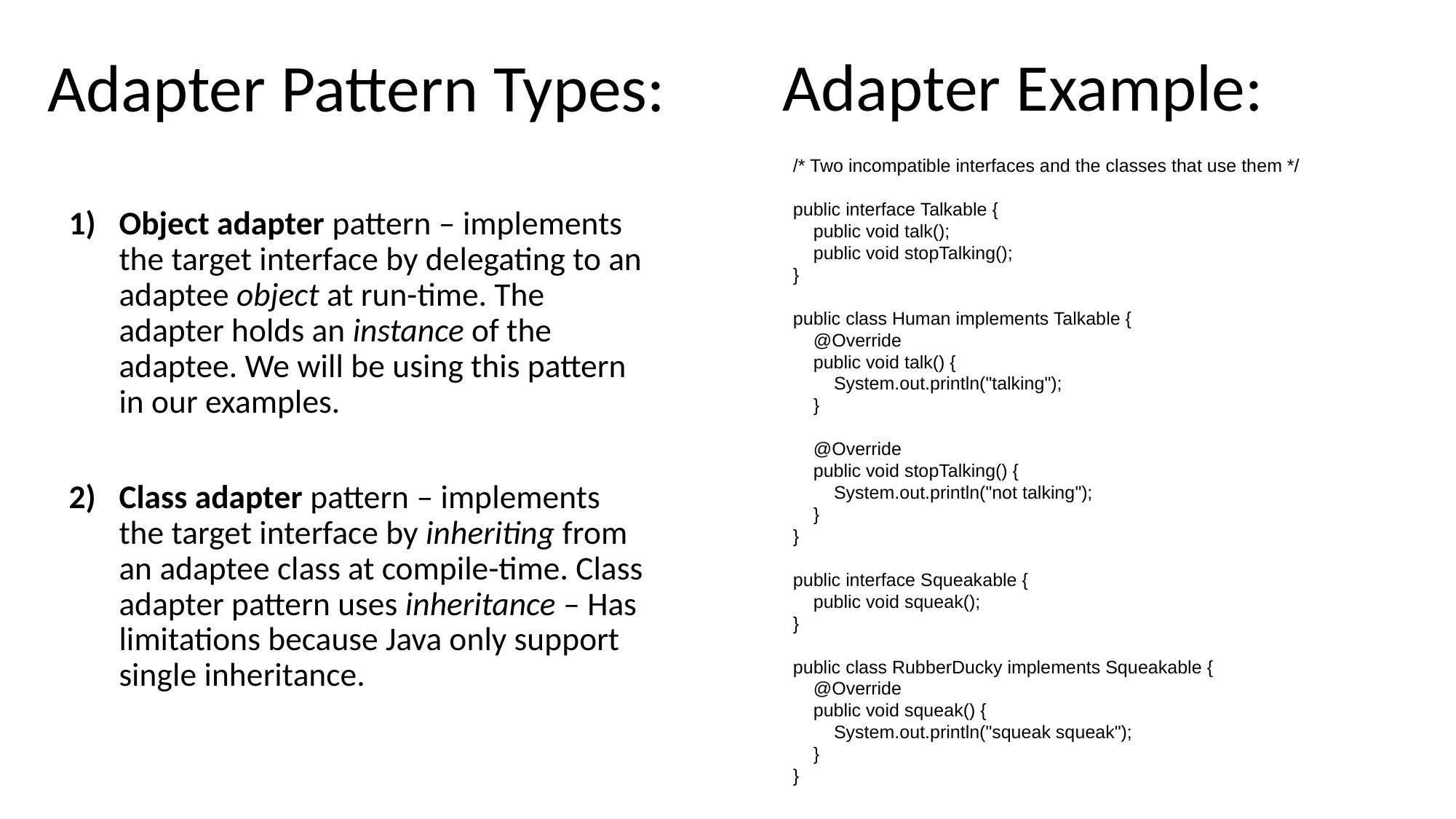

# Adapter Pattern Types:
Adapter Example:
/* Two incompatible interfaces and the classes that use them */

public interface Talkable {
    public void talk();
    public void stopTalking();
}

public class Human implements Talkable {
    @Override
    public void talk() {
        System.out.println("talking");
    }

    @Override
    public void stopTalking() {
        System.out.println("not talking");
    }
}

public interface Squeakable {
    public void squeak();
}

public class RubberDucky implements Squeakable {
    @Override
    public void squeak() {
        System.out.println("squeak squeak");
    }
}

Object adapter pattern – implements the target interface by delegating to an adaptee object at run-time. The adapter holds an instance of the adaptee. We will be using this pattern in our examples.

Class adapter pattern – implements the target interface by inheriting from an adaptee class at compile-time. Class adapter pattern uses inheritance – Has limitations because Java only support single inheritance.